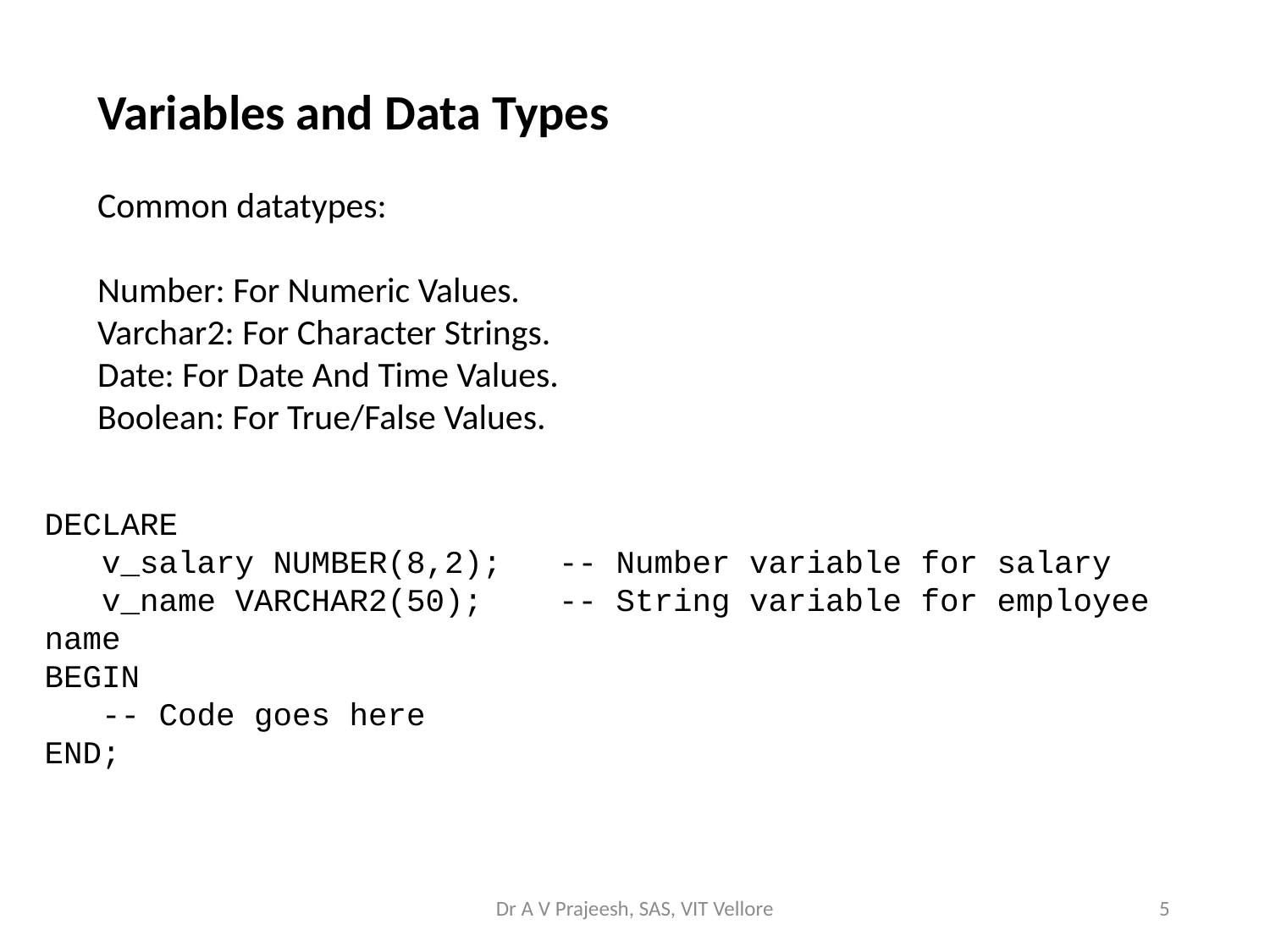

Variables and Data Types

Common datatypes:

Number: For Numeric Values.
Varchar2: For Character Strings.
Date: For Date And Time Values.
Boolean: For True/False Values.

DECLARE
   v_salary NUMBER(8,2);   -- Number variable for salary
   v_name VARCHAR2(50);    -- String variable for employee name
BEGIN
   -- Code goes here
END;
Dr A V Prajeesh, SAS, VIT Vellore
5